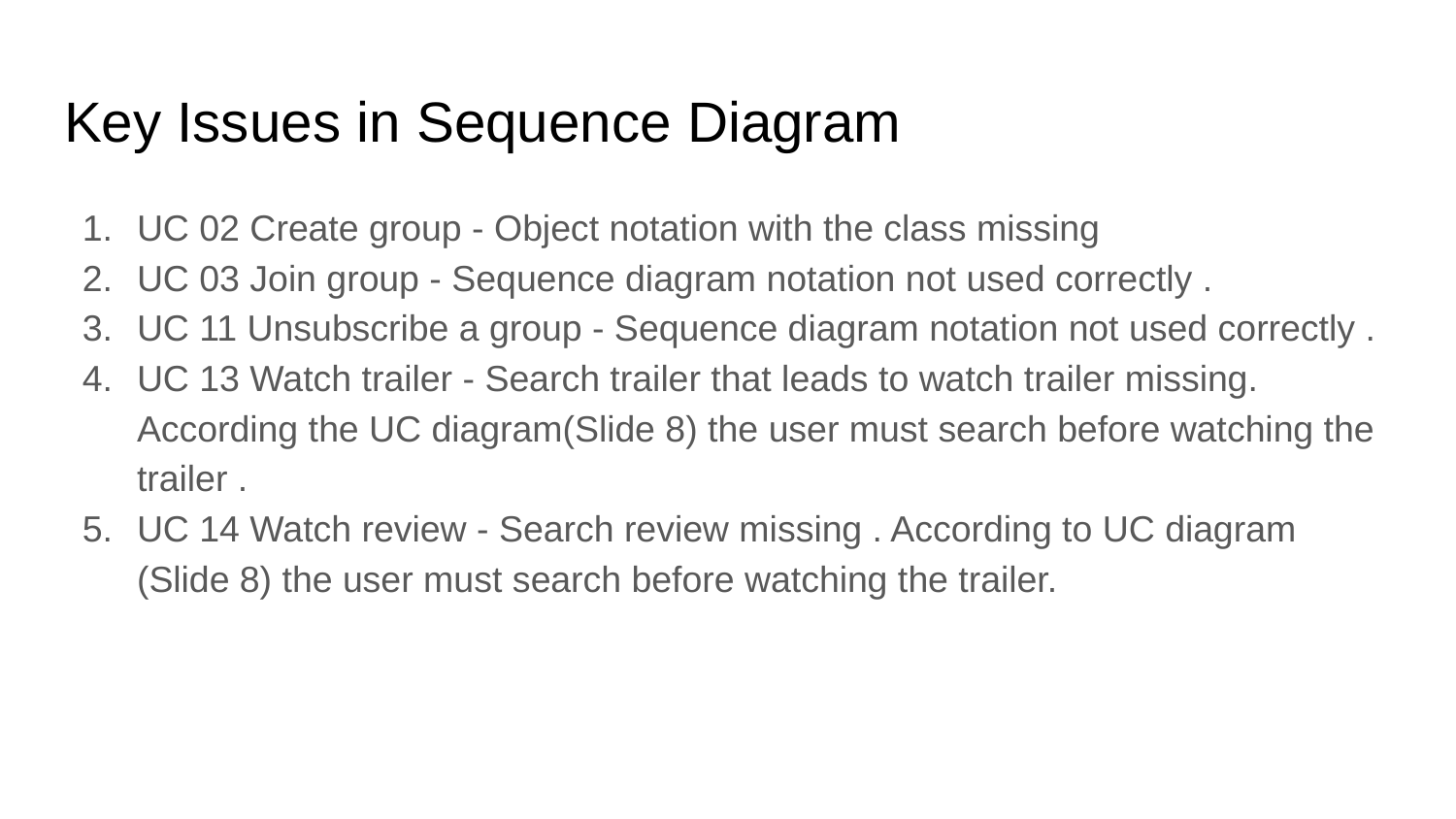

# Key Issues in Sequence Diagram
UC 02 Create group - Object notation with the class missing
UC 03 Join group - Sequence diagram notation not used correctly .
UC 11 Unsubscribe a group - Sequence diagram notation not used correctly .
UC 13 Watch trailer - Search trailer that leads to watch trailer missing. According the UC diagram(Slide 8) the user must search before watching the trailer .
UC 14 Watch review - Search review missing . According to UC diagram (Slide 8) the user must search before watching the trailer.